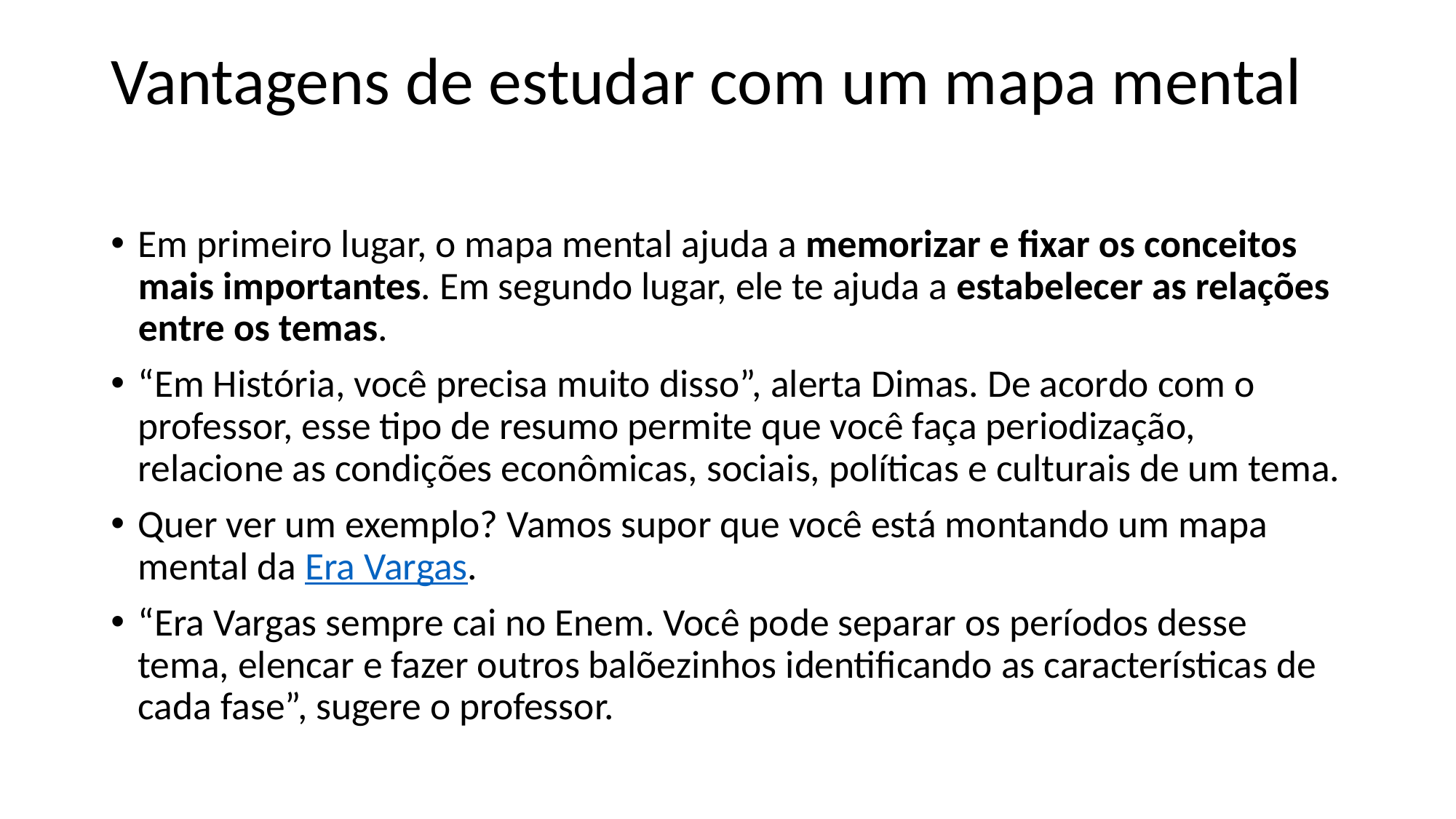

# Vantagens de estudar com um mapa mental
Em primeiro lugar, o mapa mental ajuda a memorizar e fixar os conceitos mais importantes. Em segundo lugar, ele te ajuda a estabelecer as relações entre os temas.
“Em História, você precisa muito disso”, alerta Dimas. De acordo com o professor, esse tipo de resumo permite que você faça periodização, relacione as condições econômicas, sociais, políticas e culturais de um tema.
Quer ver um exemplo? Vamos supor que você está montando um mapa mental da Era Vargas.
“Era Vargas sempre cai no Enem. Você pode separar os períodos desse tema, elencar e fazer outros balõezinhos identificando as características de cada fase”, sugere o professor.